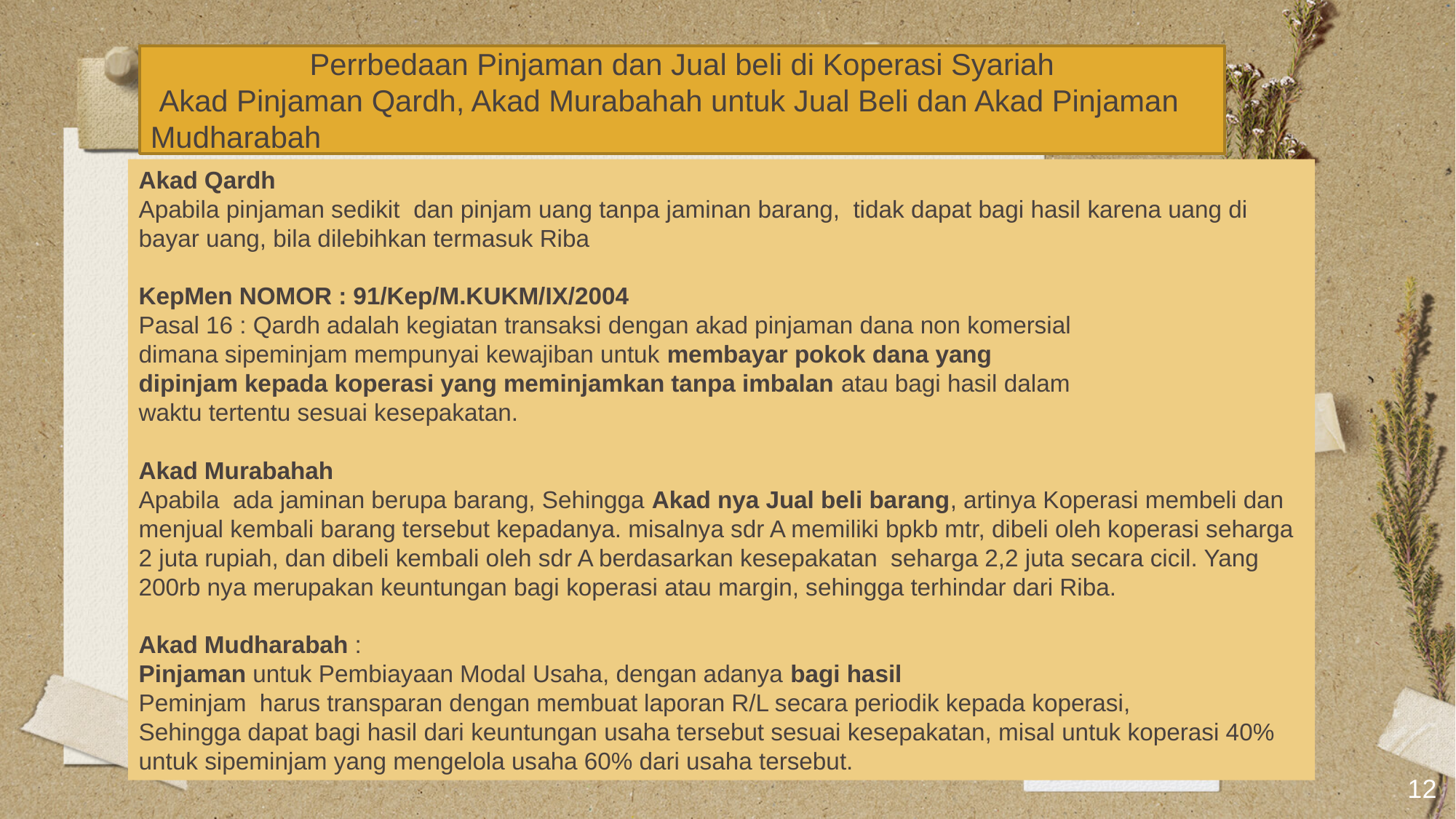

Perrbedaan Pinjaman dan Jual beli di Koperasi Syariah
 Akad Pinjaman Qardh, Akad Murabahah untuk Jual Beli dan Akad Pinjaman Mudharabah
Akad Qardh
Apabila pinjaman sedikit  dan pinjam uang tanpa jaminan barang,  tidak dapat bagi hasil karena uang di bayar uang, bila dilebihkan termasuk Riba

KepMen NOMOR : 91/Kep/M.KUKM/IX/2004
Pasal 16 : Qardh adalah kegiatan transaksi dengan akad pinjaman dana non komersial
dimana sipeminjam mempunyai kewajiban untuk membayar pokok dana yang
dipinjam kepada koperasi yang meminjamkan tanpa imbalan atau bagi hasil dalam
waktu tertentu sesuai kesepakatan.

Akad Murabahah
Apabila  ada jaminan berupa barang, Sehingga Akad nya Jual beli barang, artinya Koperasi membeli dan menjual kembali barang tersebut kepadanya. misalnya sdr A memiliki bpkb mtr, dibeli oleh koperasi seharga  2 juta rupiah, dan dibeli kembali oleh sdr A berdasarkan kesepakatan  seharga 2,2 juta secara cicil. Yang 200rb nya merupakan keuntungan bagi koperasi atau margin, sehingga terhindar dari Riba.

Akad Mudharabah :
Pinjaman untuk Pembiayaan Modal Usaha, dengan adanya bagi hasil
Peminjam  harus transparan dengan membuat laporan R/L secara periodik kepada koperasi,
Sehingga dapat bagi hasil dari keuntungan usaha tersebut sesuai kesepakatan, misal untuk koperasi 40% untuk sipeminjam yang mengelola usaha 60% dari usaha tersebut.
12